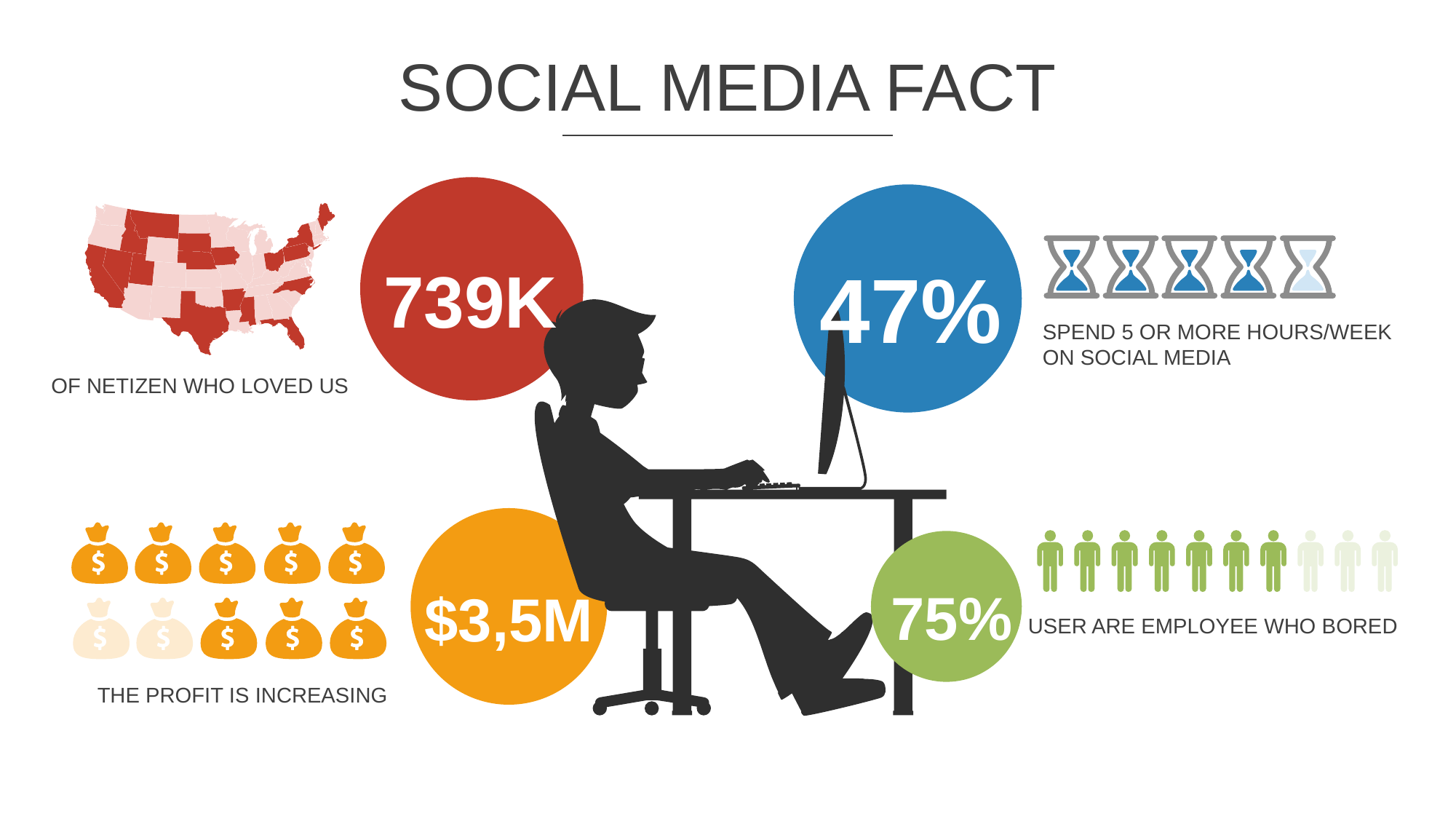

# SOCIAL MEDIA FACT

47%
739K

SPEND 5 OR MORE HOURS/WEEK
ON SOCIAL MEDIA
OF NETIZEN WHO LOVED US

75%
$3,5M
USER ARE EMPLOYEE WHO BORED
THE PROFIT IS INCREASING